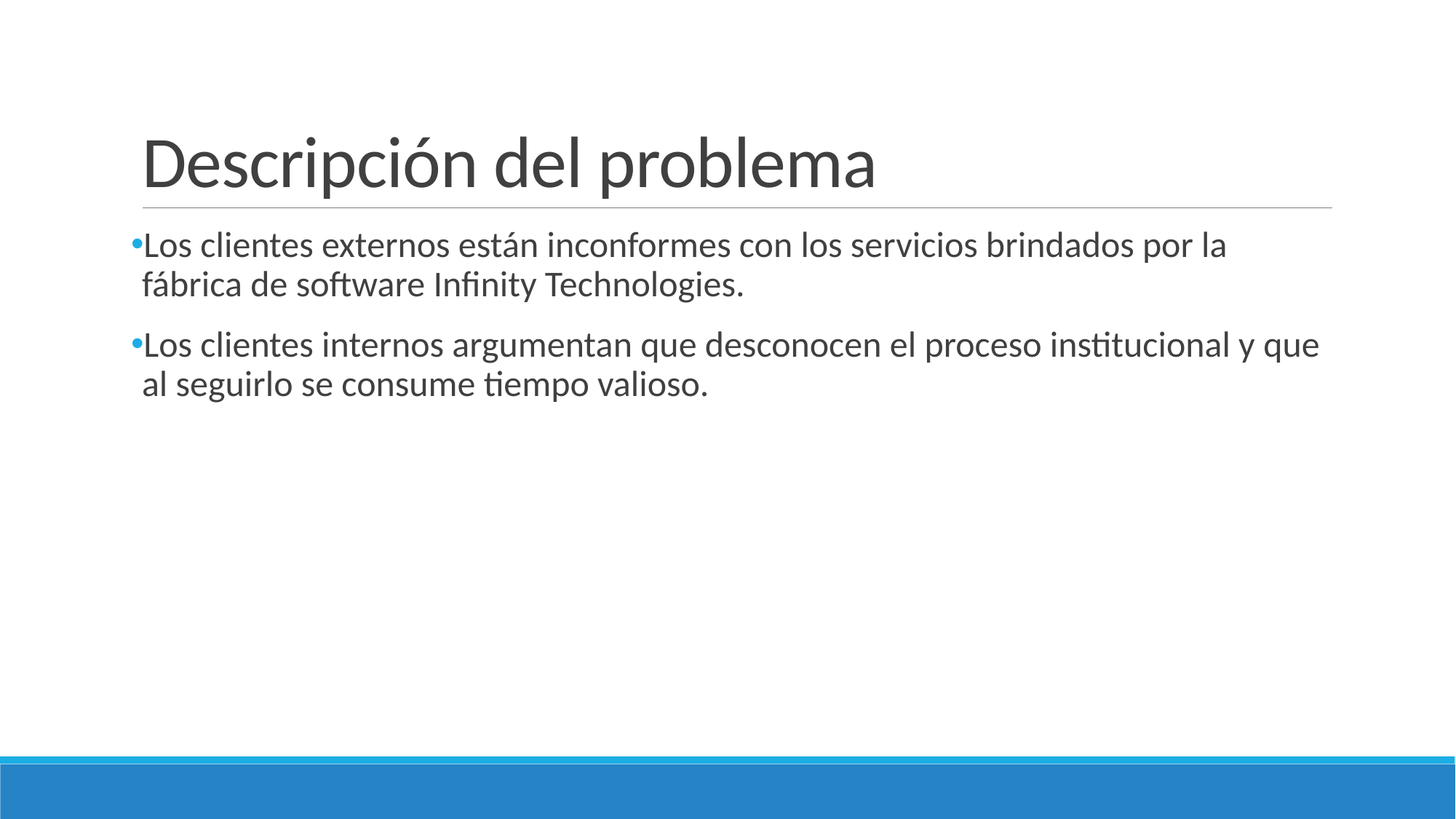

# Descripción del problema
Los clientes externos están inconformes con los servicios brindados por la fábrica de software Infinity Technologies.
Los clientes internos argumentan que desconocen el proceso institucional y que al seguirlo se consume tiempo valioso.